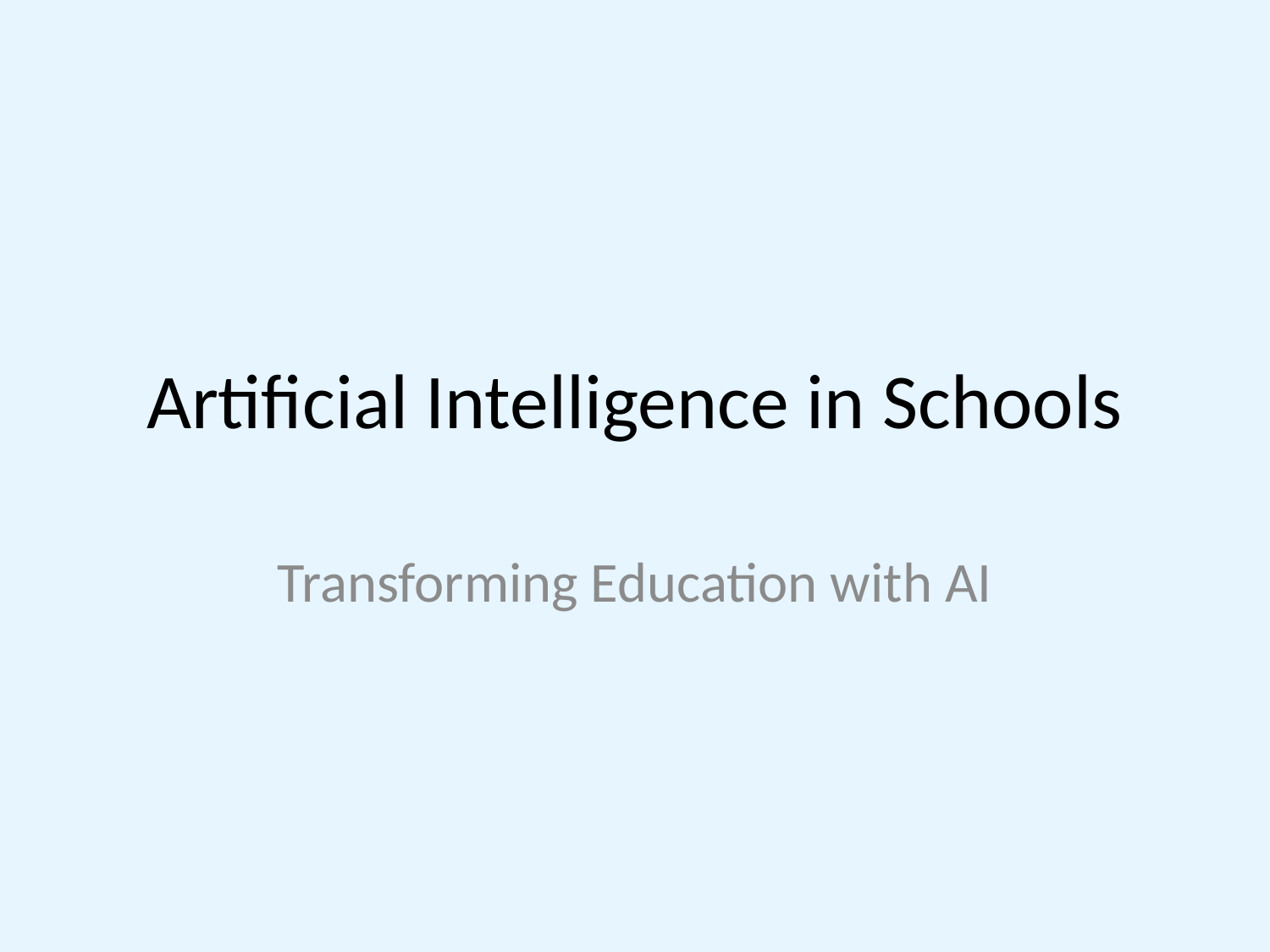

# Artificial Intelligence in Schools
Transforming Education with AI